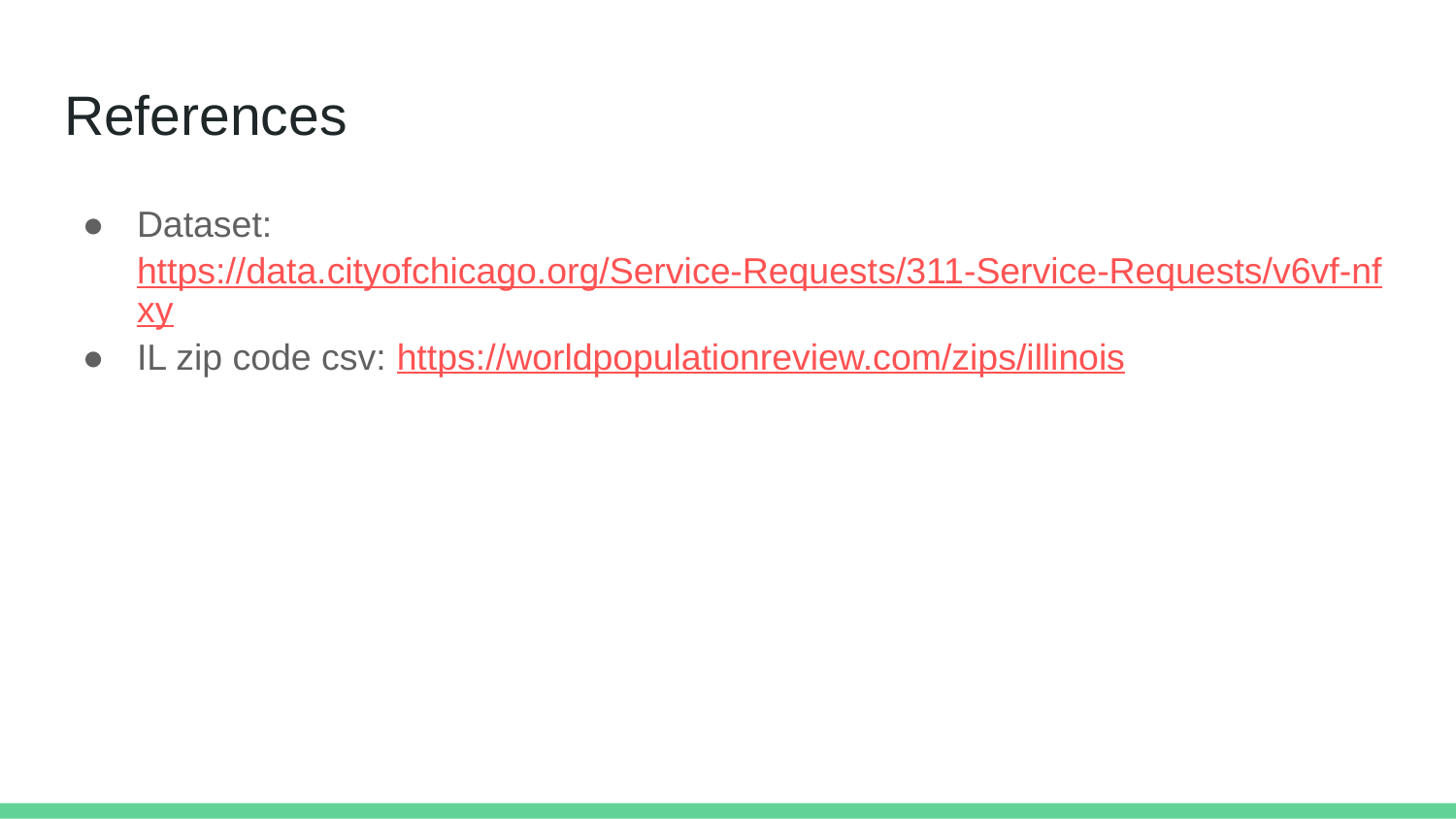

# References
Dataset: https://data.cityofchicago.org/Service-Requests/311-Service-Requests/v6vf-nfxy
IL zip code csv: https://worldpopulationreview.com/zips/illinois